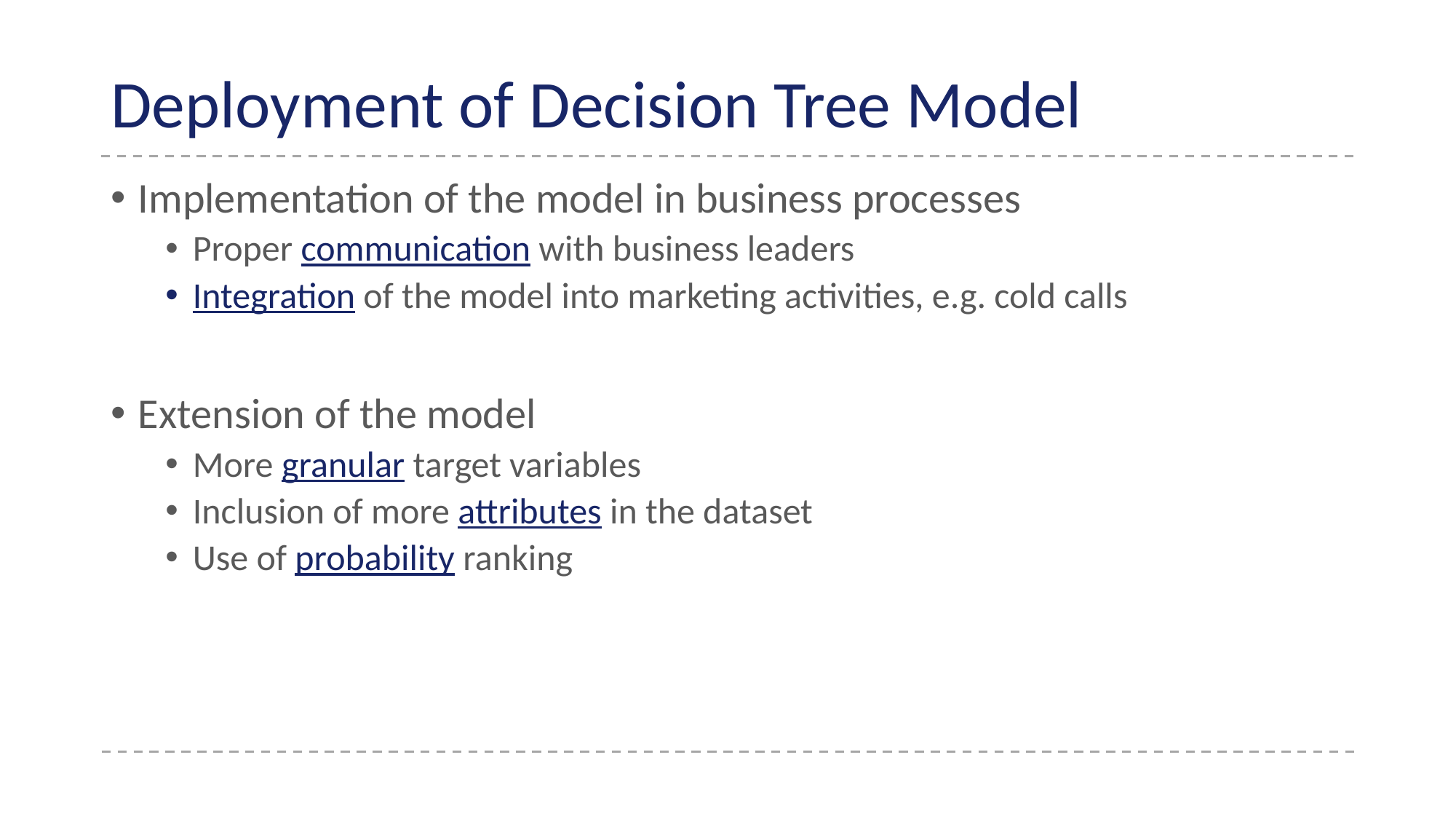

# Deployment of Decision Tree Model
Implementation of the model in business processes
Proper communication with business leaders
Integration of the model into marketing activities, e.g. cold calls

Extension of the model
More granular target variables
Inclusion of more attributes in the dataset
Use of probability ranking